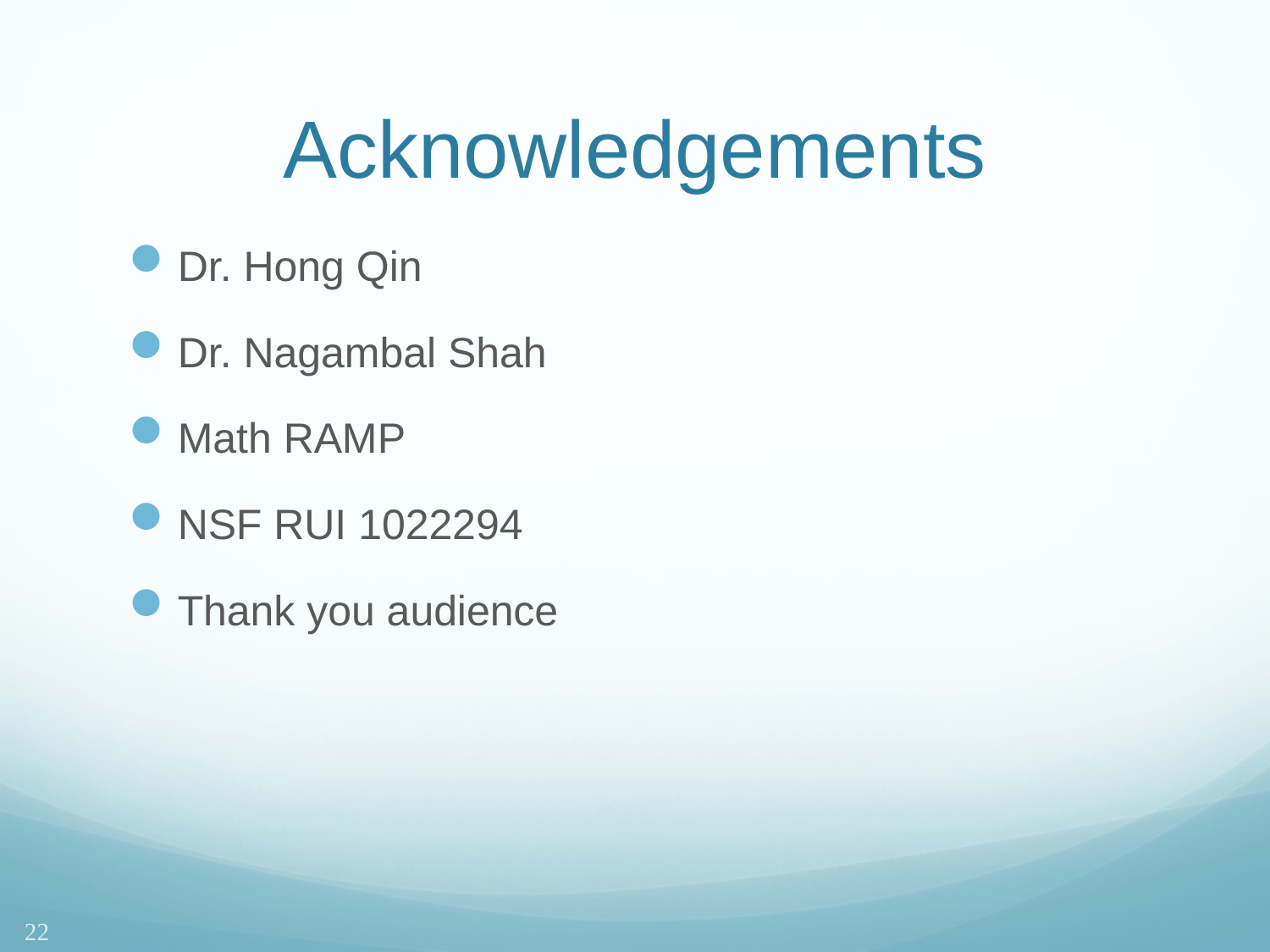

# Acknowledgements
Dr. Hong Qin
Dr. Nagambal Shah
Math RAMP
NSF RUI 1022294
Thank you audience